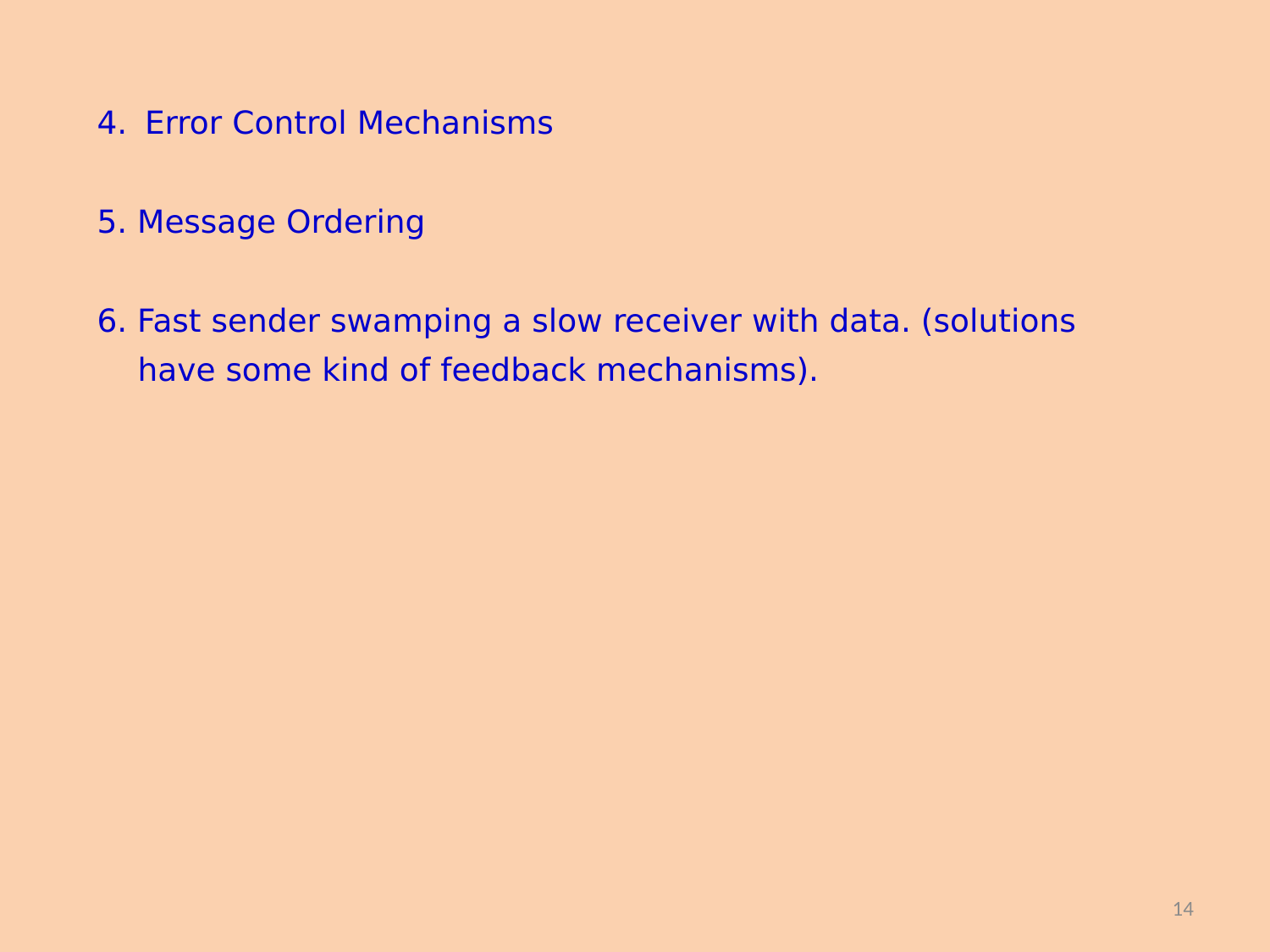

Error Control Mechanisms

5. Message Ordering

6. Fast sender swamping a slow receiver with data. (solutions
    have some kind of feedback mechanisms).
14